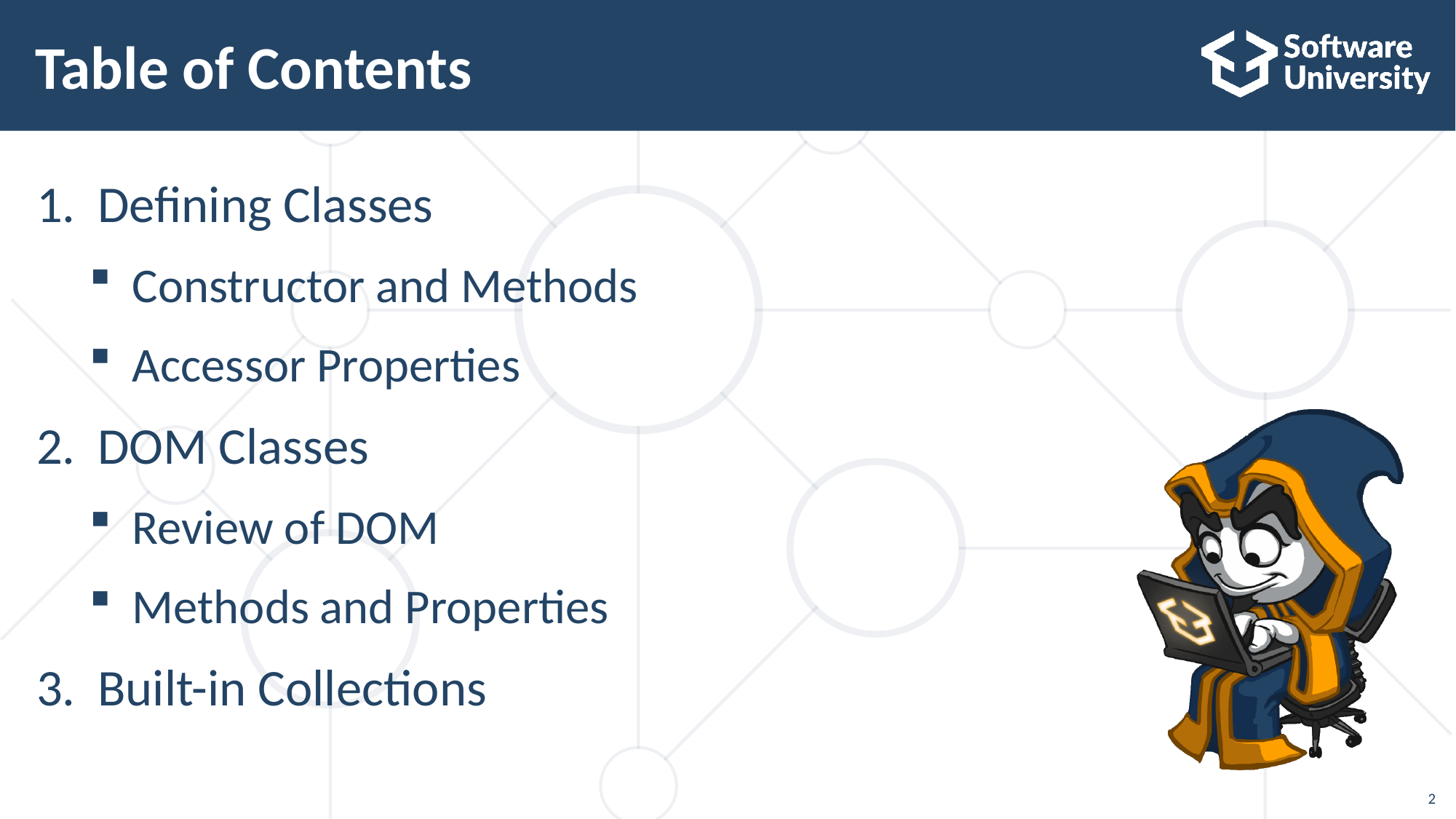

# Table of Contents
Defining Classes
Constructor and Methods
Accessor Properties
DOM Classes
Review of DOM
Methods and Properties
Built-in Collections
2